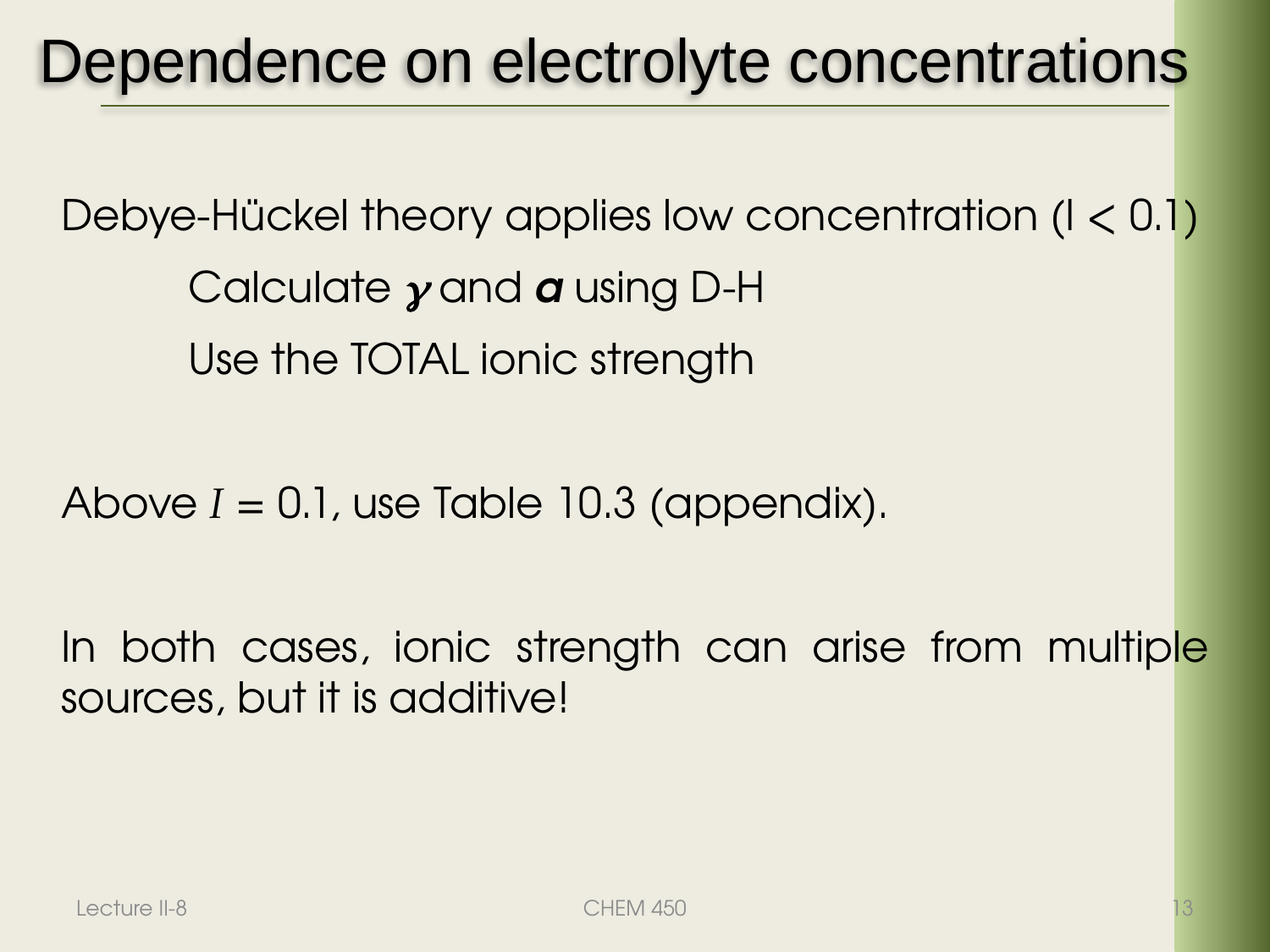

# Dependence on electrolyte concentrations
Debye-Hückel theory applies low concentration (I < 0.1)
	Calculate γ and a using D-H
	Use the TOTAL ionic strength

Above I = 0.1, use Table 10.3 (appendix).

In both cases, ionic strength can arise from multiple sources, but it is additive!

Lecture II-8
CHEM 450
13